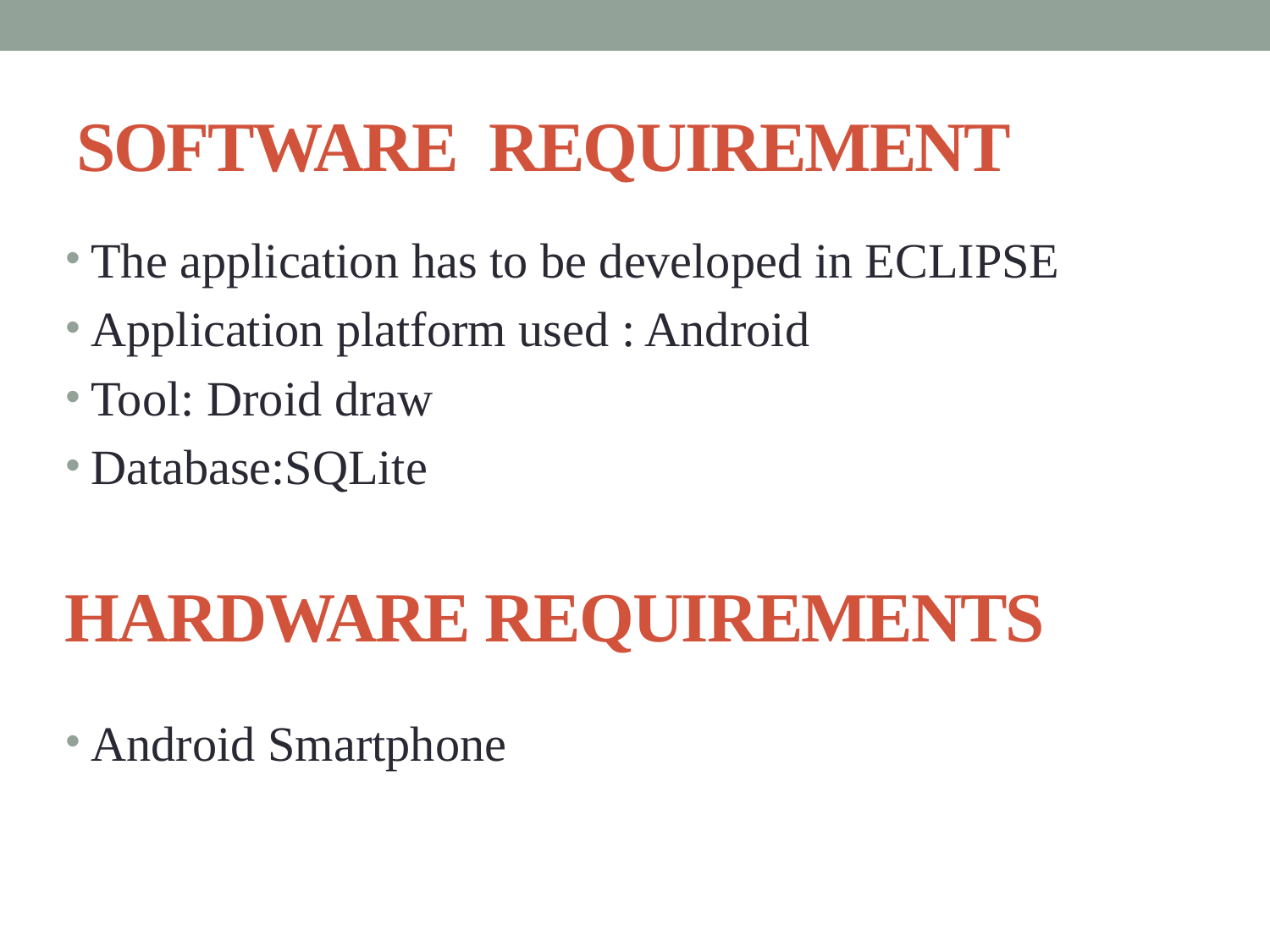

# SOFTWARE  REQUIREMENT
The application has to be developed in ECLIPSE
Application platform used : Android
Tool: Droid draw
Database:SQLite

Android Smartphone

HARDWARE REQUIREMENTS